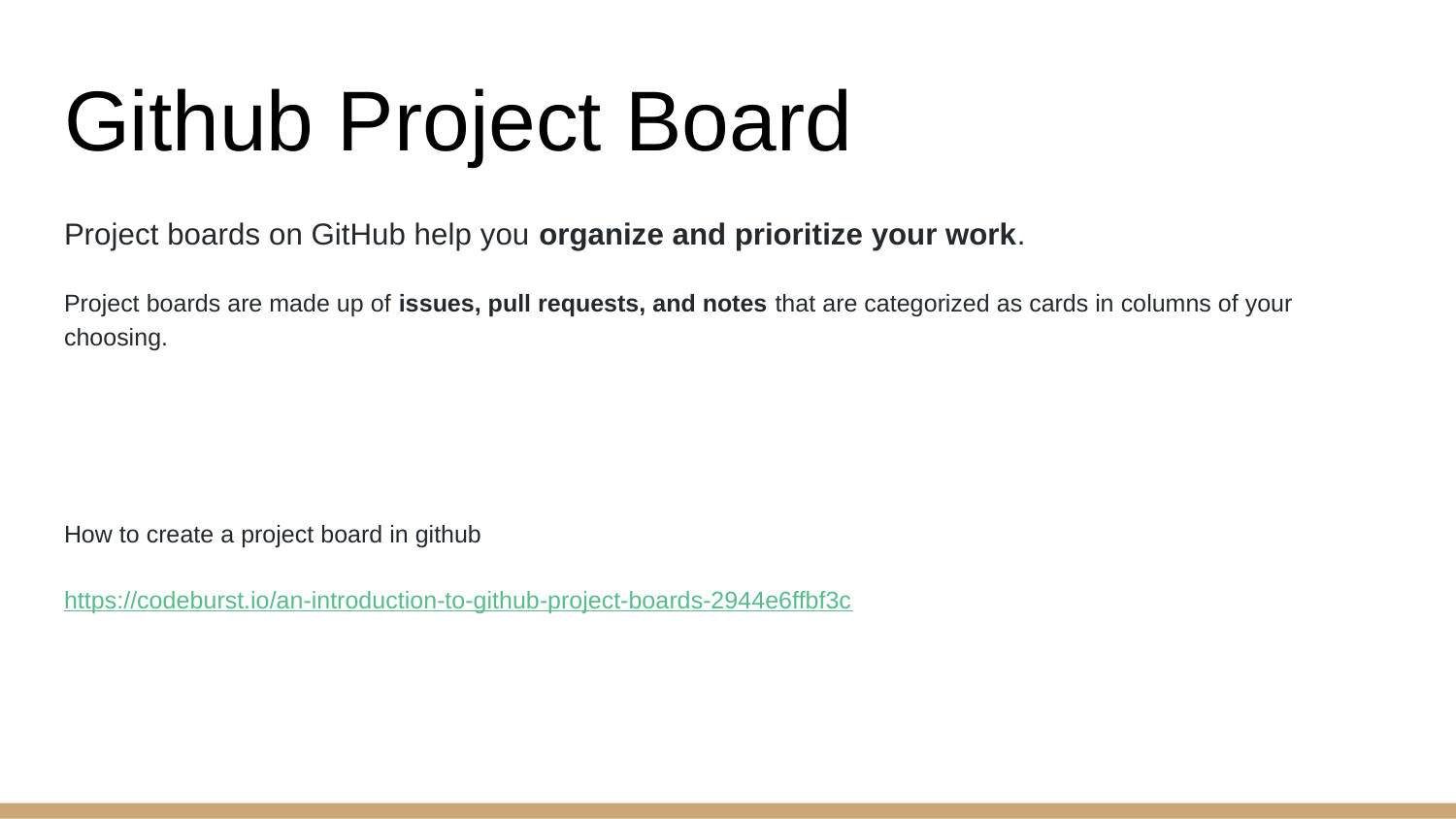

# Github Project Board
Project boards on GitHub help you organize and prioritize your work.
Project boards are made up of issues, pull requests, and notes that are categorized as cards in columns of your choosing.

How to create a project board in github
https://codeburst.io/an-introduction-to-github-project-boards-2944e6ffbf3c